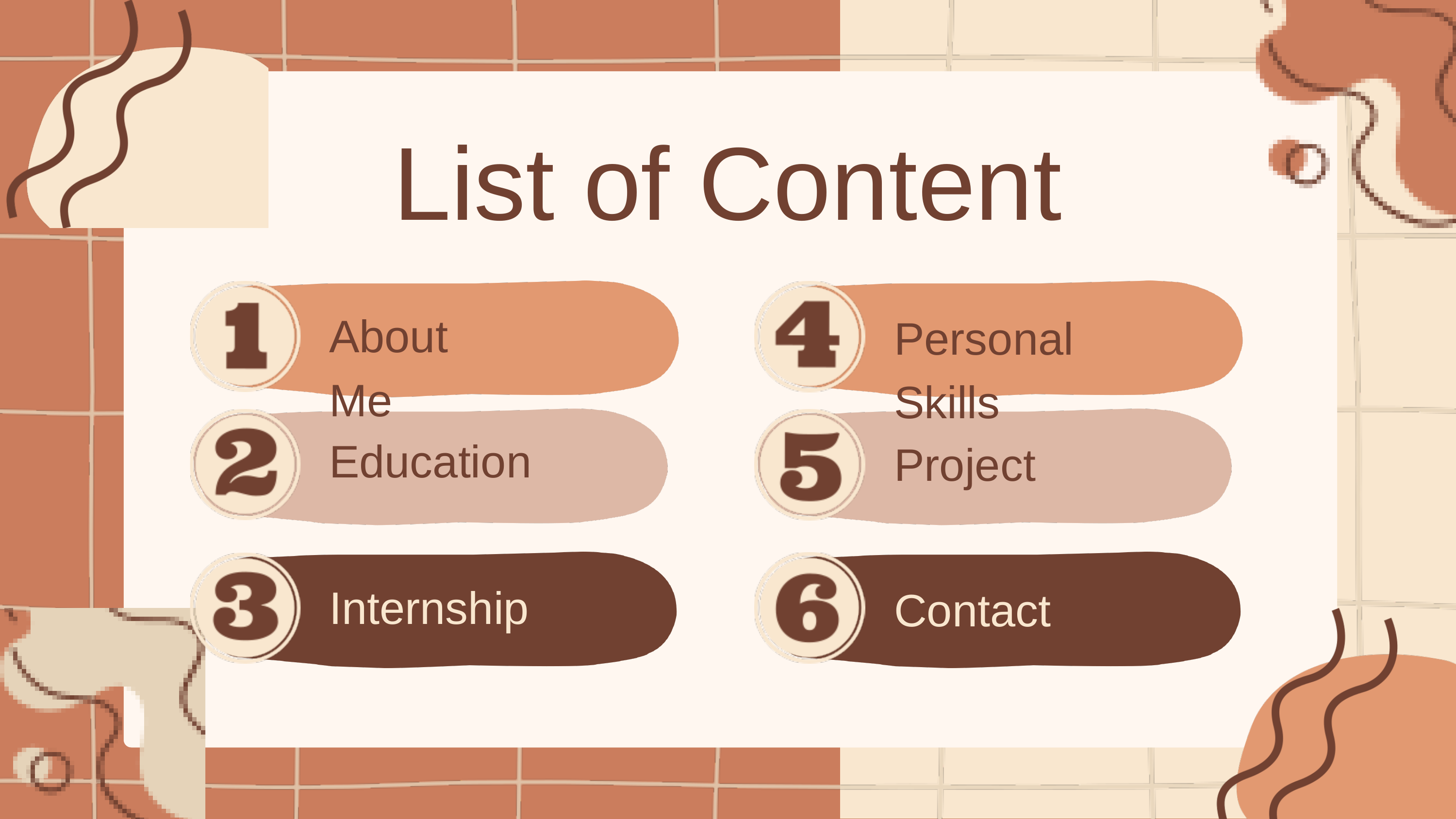

List of Content

About Me
Personal Skills

Education
Project

Internship
Contact